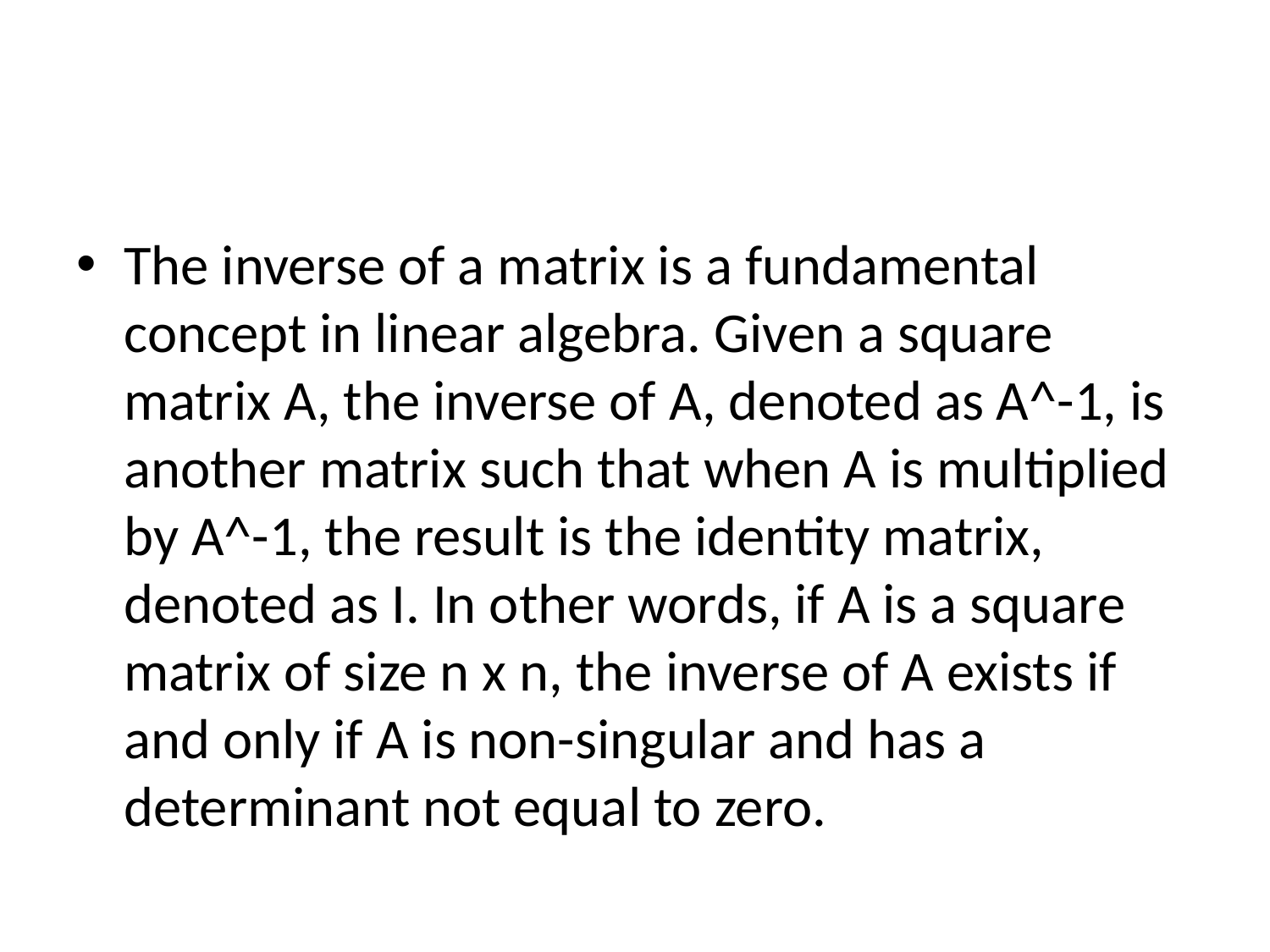

#
The inverse of a matrix is a fundamental concept in linear algebra. Given a square matrix A, the inverse of A, denoted as A^-1, is another matrix such that when A is multiplied by A^-1, the result is the identity matrix, denoted as I. In other words, if A is a square matrix of size n x n, the inverse of A exists if and only if A is non-singular and has a determinant not equal to zero.